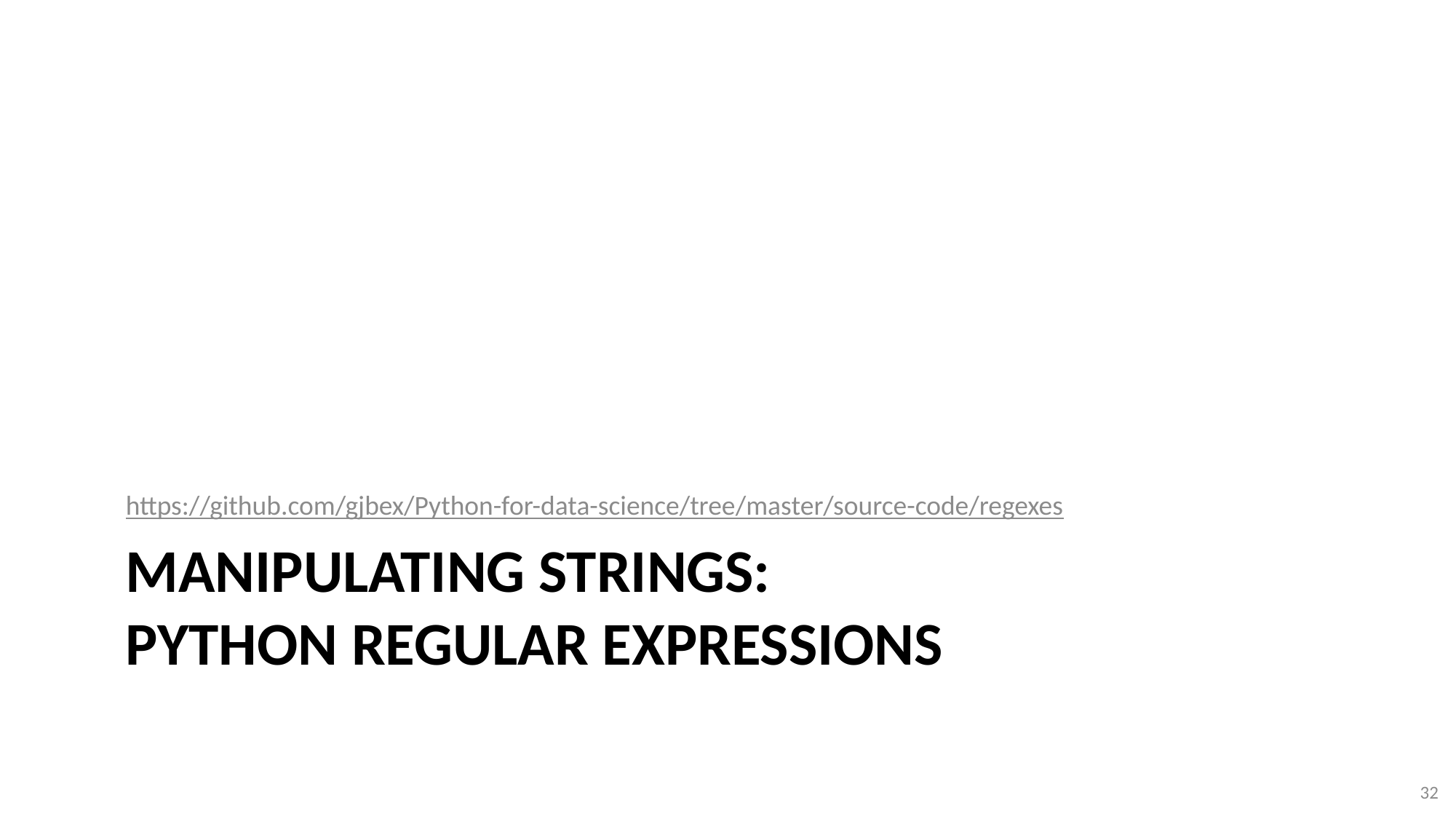

https://github.com/gjbex/Python-for-data-science/tree/master/source-code/regexes
# Manipulating strings: Python regular expressions
32